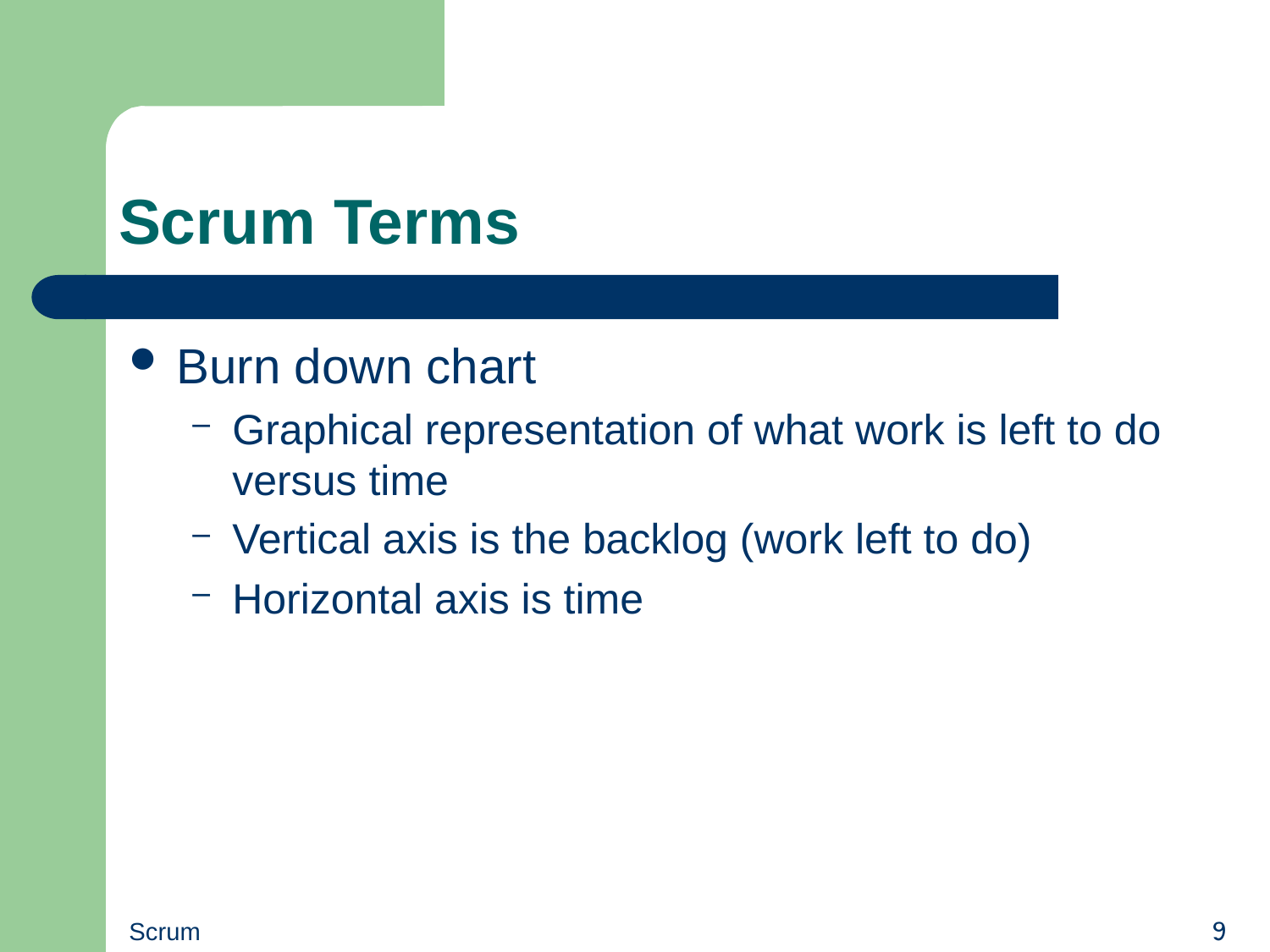

# Scrum Terms
Burn down chart
Graphical representation of what work is left to do versus time
Vertical axis is the backlog (work left to do)
Horizontal axis is time

Scrum